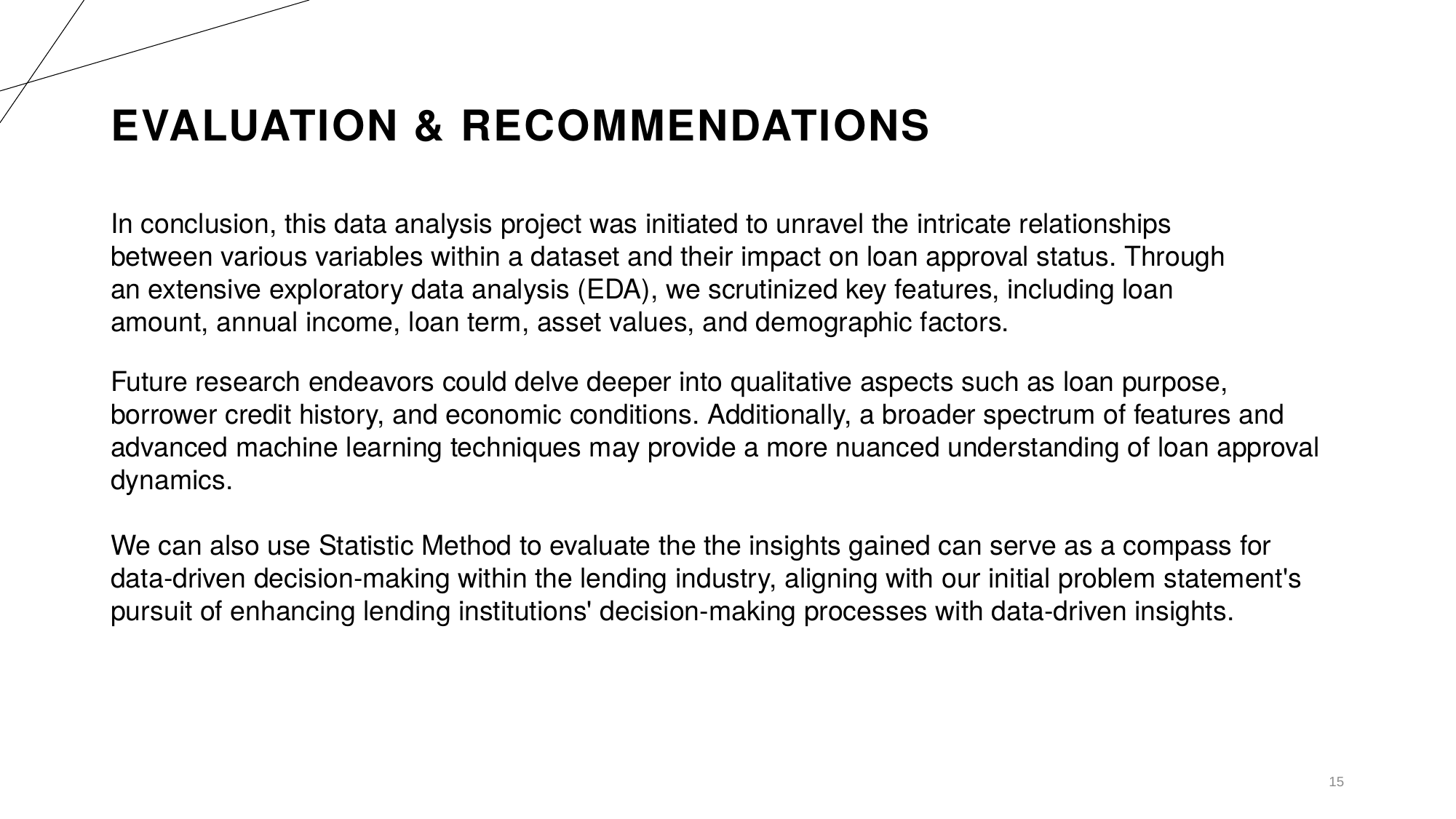

# Evaluation & Recommendations
In conclusion, this data analysis project was initiated to unravel the intricate relationships between various variables within a dataset and their impact on loan approval status. Through an extensive exploratory data analysis (EDA), we scrutinized key features, including loan amount, annual income, loan term, asset values, and demographic factors.
Future research endeavors could delve deeper into qualitative aspects such as loan purpose, borrower credit history, and economic conditions. Additionally, a broader spectrum of features and advanced machine learning techniques may provide a more nuanced understanding of loan approval dynamics.

We can also use Statistic Method to evaluate the the insights gained can serve as a compass for data-driven decision-making within the lending industry, aligning with our initial problem statement's pursuit of enhancing lending institutions' decision-making processes with data-driven insights.
15